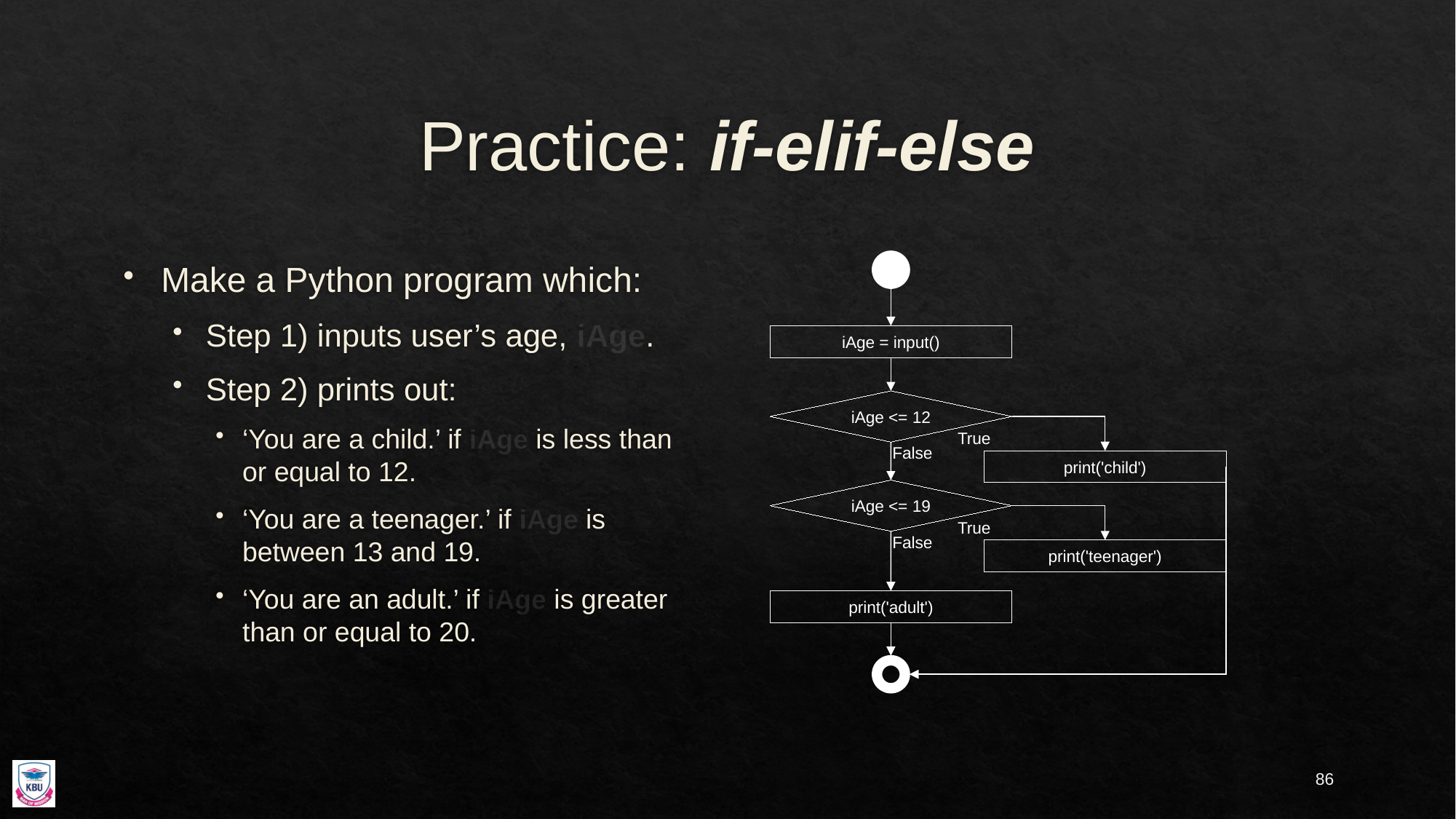

# Practice: if-elif-else
Make a Python program which:
Step 1) inputs user’s age, iAge.
Step 2) prints out:
‘You are a child.’ if iAge is less than or equal to 12.
‘You are a teenager.’ if iAge is between 13 and 19.
‘You are an adult.’ if iAge is greater than or equal to 20.

iAge = input()

iAge <= 12
True
False
print('child')

iAge <= 19
True
False
print('teenager')
print('adult')

86